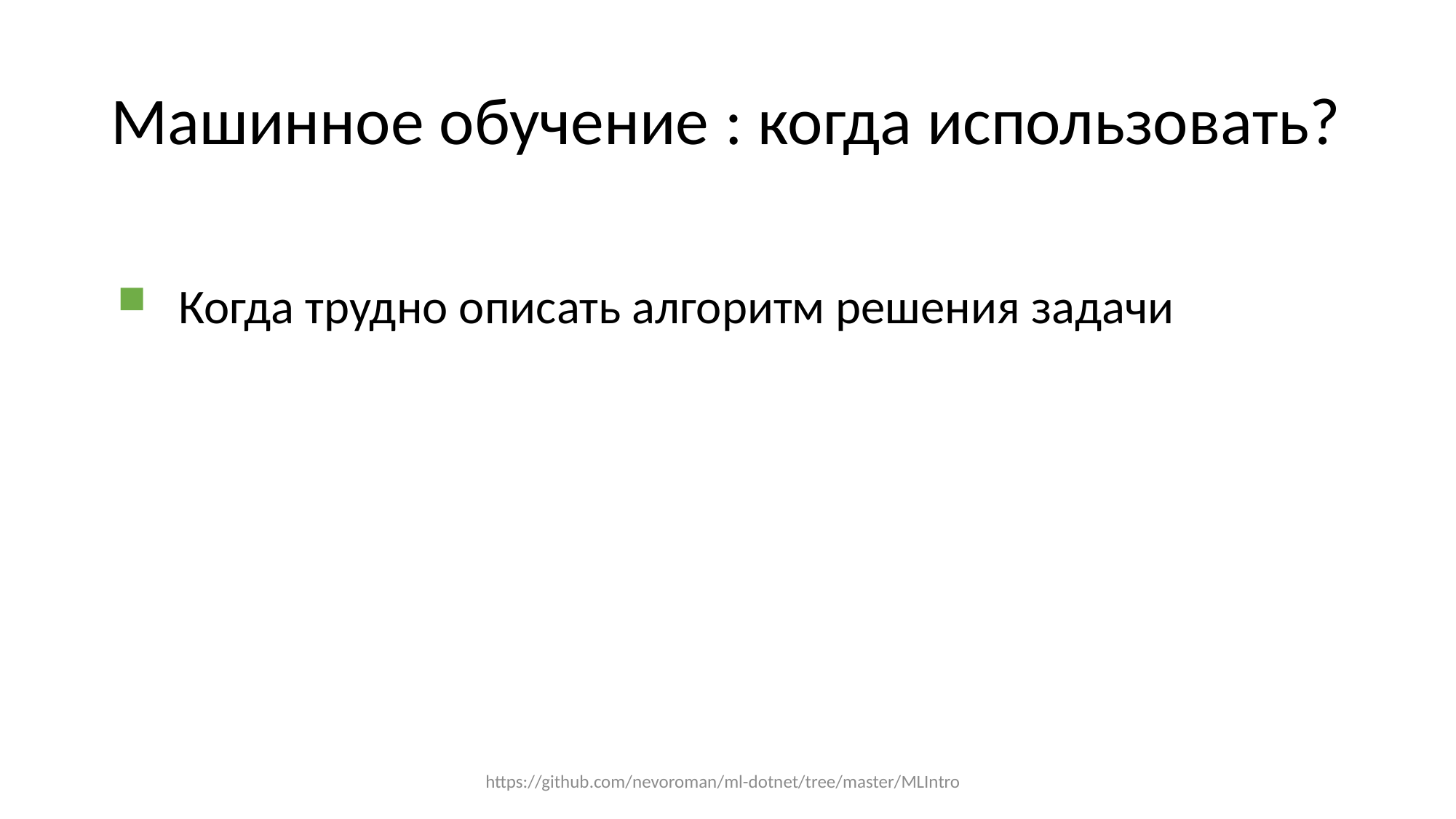

# Машинное обучение : когда использовать?
Когда трудно описать алгоритм решения задачи
7
https://github.com/nevoroman/ml-dotnet/tree/master/MLIntro